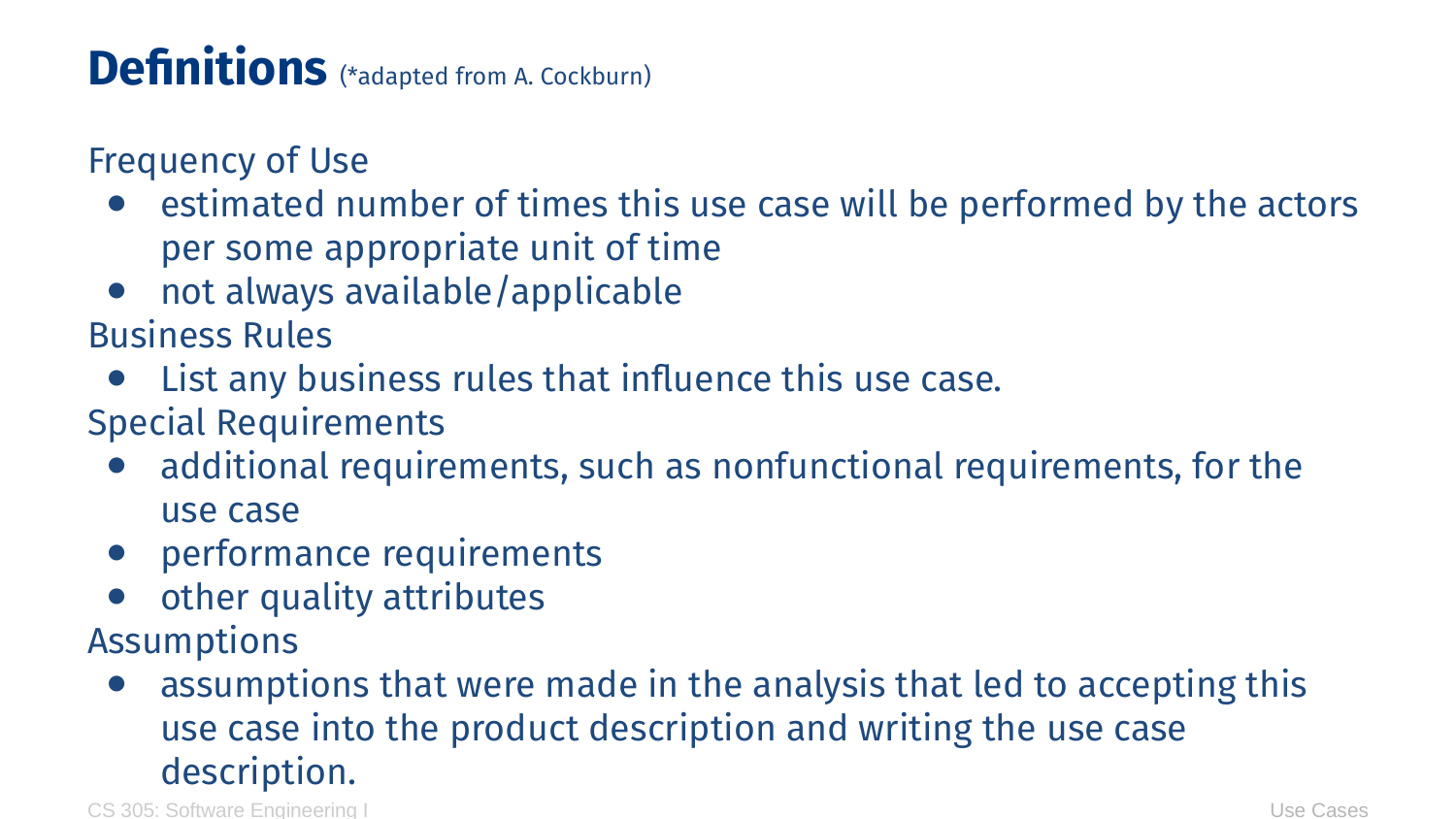

# Definitions (*adapted from A. Cockburn)
Frequency of Use
estimated number of times this use case will be performed by the actors per some appropriate unit of time
not always available/applicable
Business Rules
List any business rules that inﬂuence this use case.
Special Requirements
additional requirements, such as nonfunctional requirements, for the use case
performance requirements
other quality attributes
Assumptions
assumptions that were made in the analysis that led to accepting this use case into the product description and writing the use case description.
CS 305: Software Engineering I
Use Cases